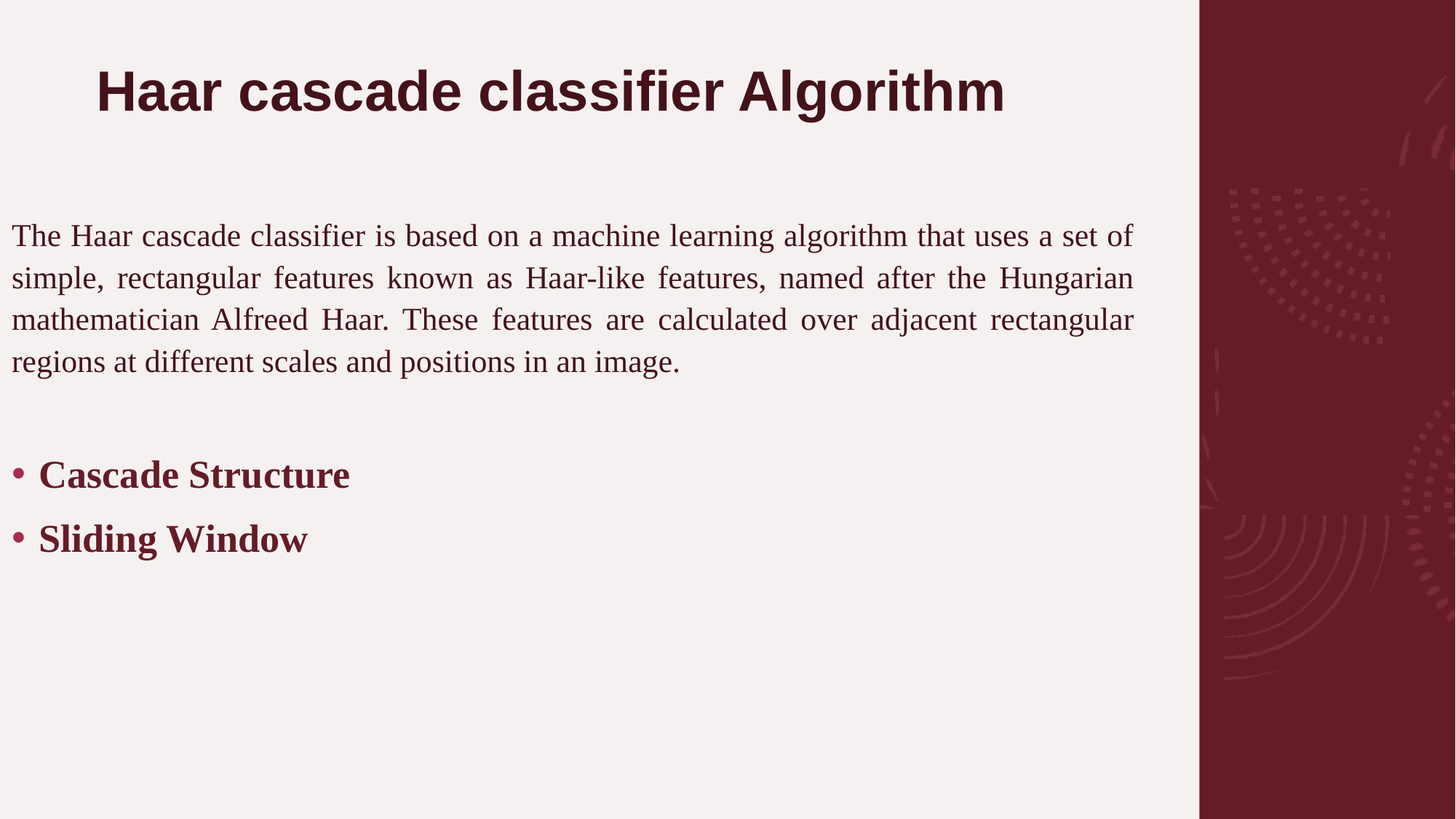

# Haar cascade classifier Algorithm
The Haar cascade classifier is based on a machine learning algorithm that uses a set of simple, rectangular features known as Haar-like features, named after the Hungarian mathematician Alfreed Haar. These features are calculated over adjacent rectangular regions at different scales and positions in an image.

Cascade Structure
Sliding Window